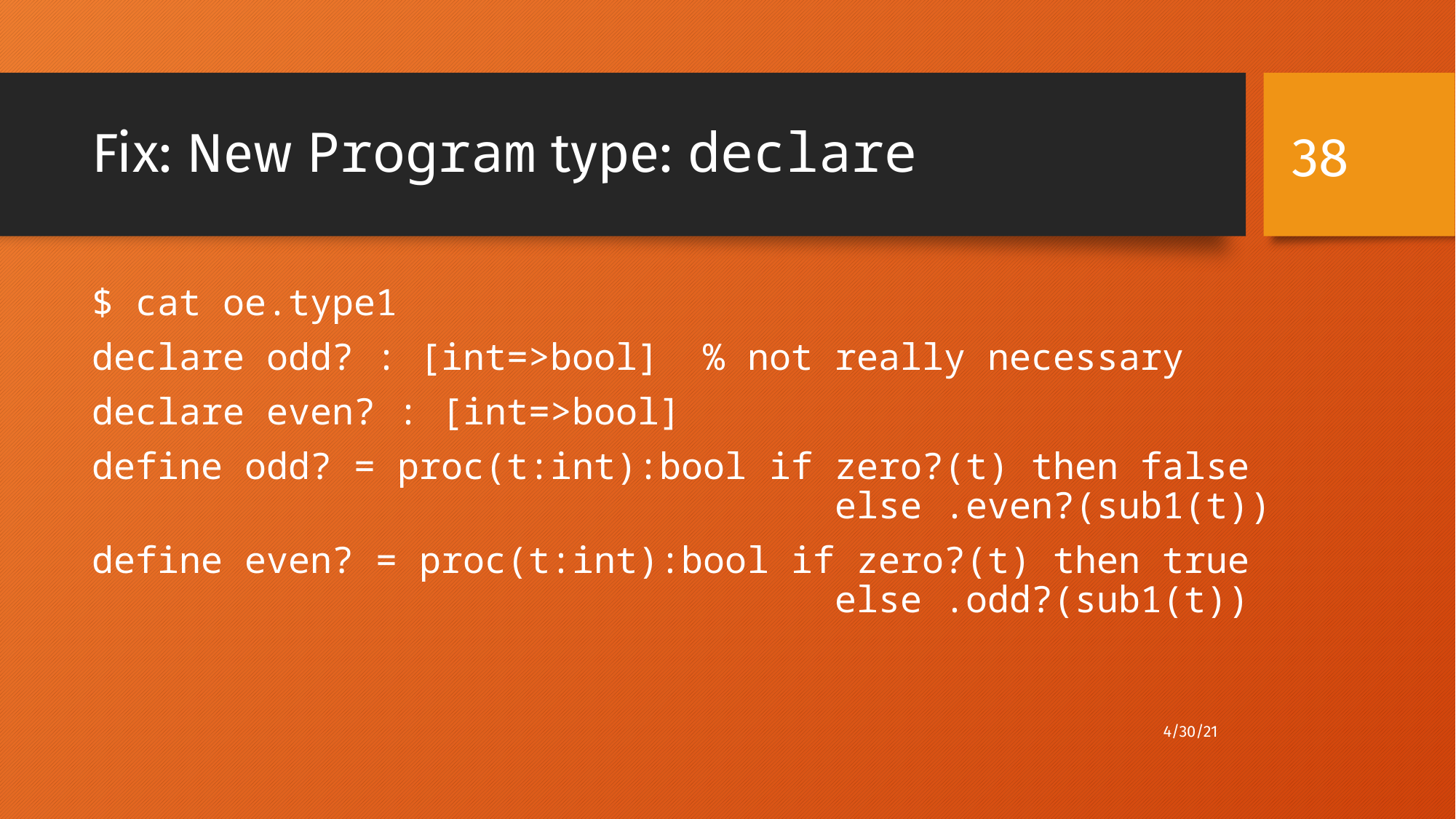

38
# Fix: New Program type: declare
$ cat oe.type1
declare odd? : [int=>bool]  % not really necessary
declare even? : [int=>bool]
define odd? = proc(t:int):bool if zero?(t) then false
                                  else .even?(sub1(t))
define even? = proc(t:int):bool if zero?(t) then true
                                  else .odd?(sub1(t))

4/30/21